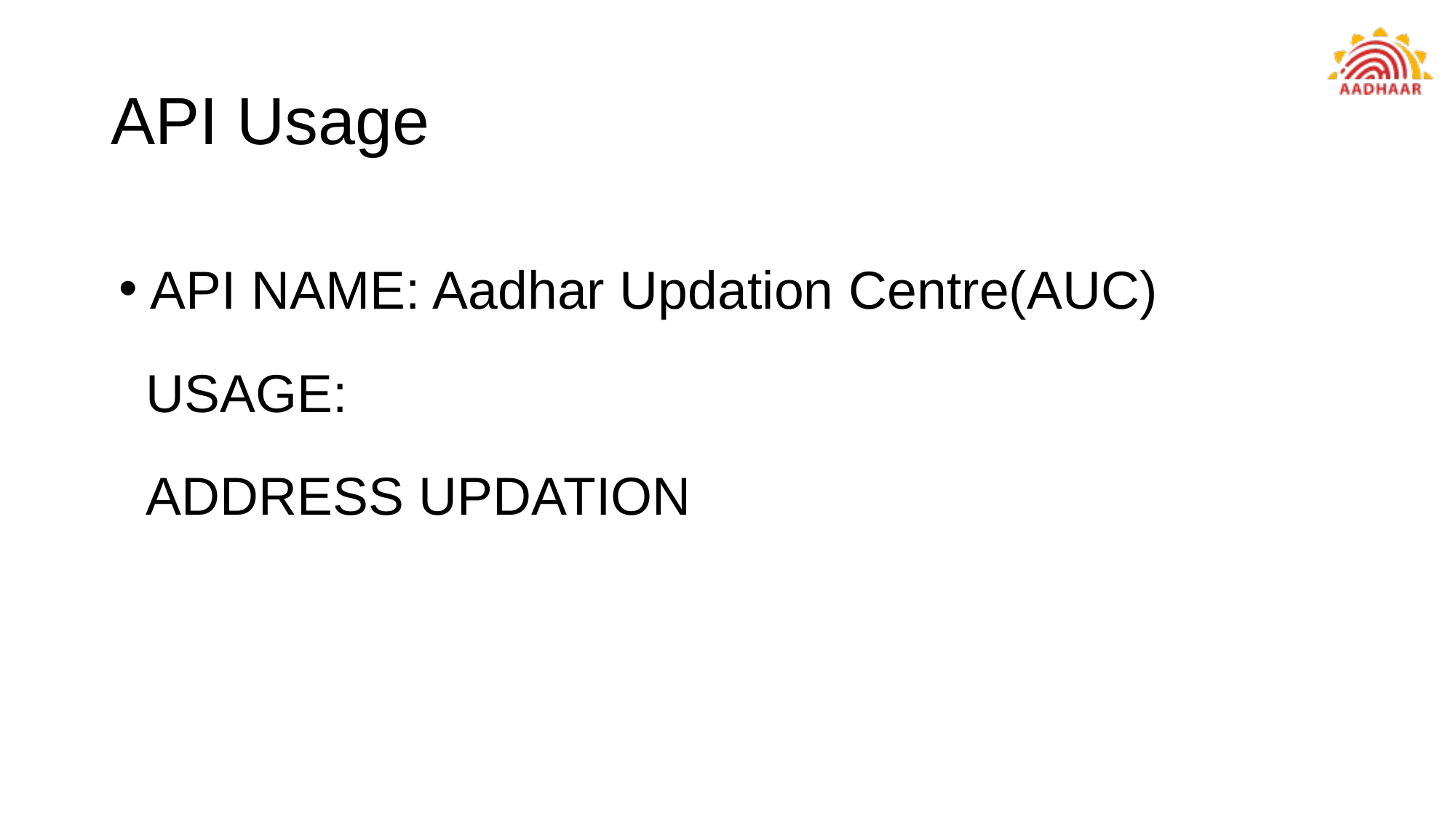

# API Usage
API NAME: Aadhar Updation Centre(AUC)
USAGE:
ADDRESS UPDATION